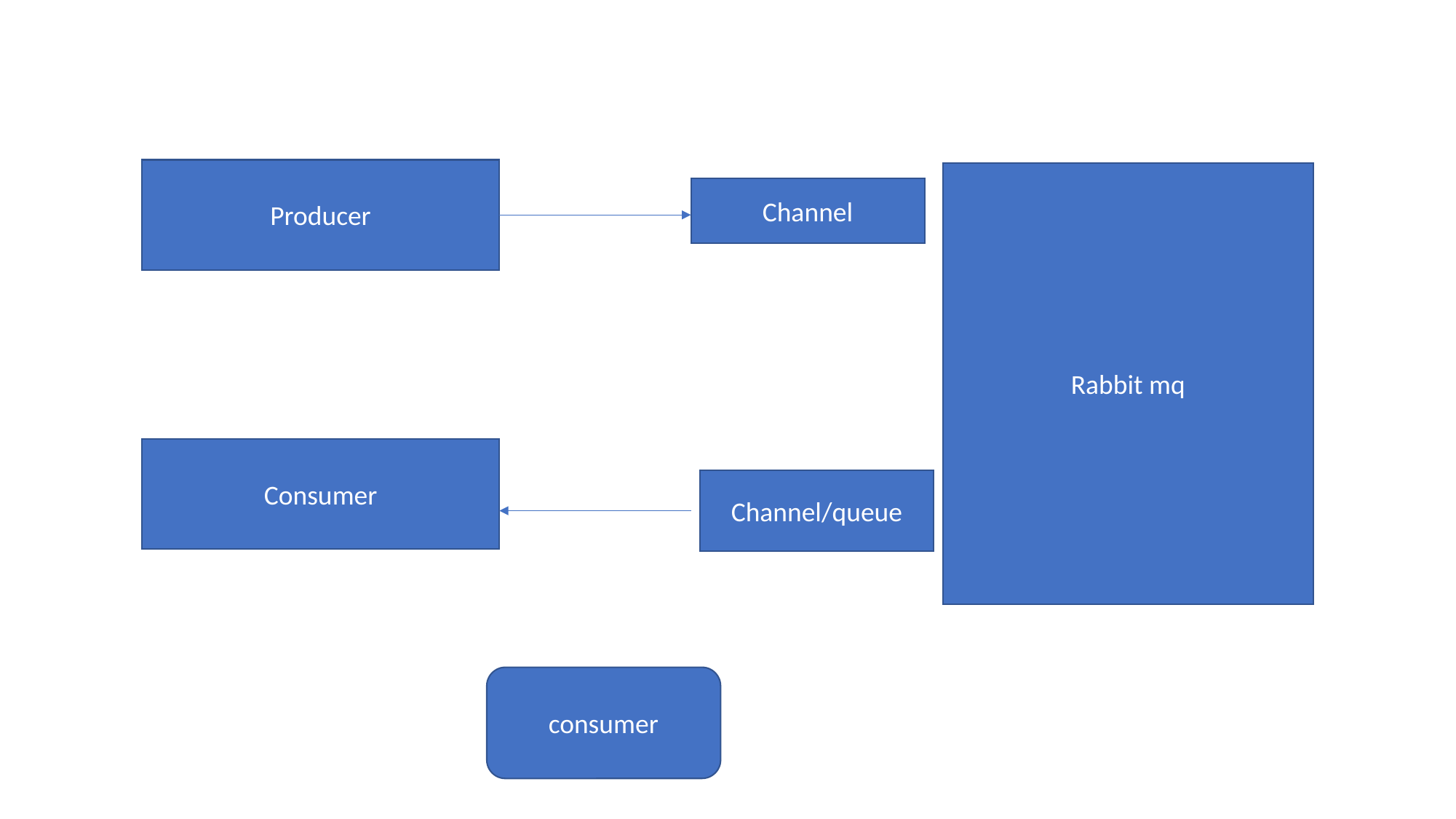

Producer
Rabbit mq
Channel
Consumer
Channel/queue
consumer